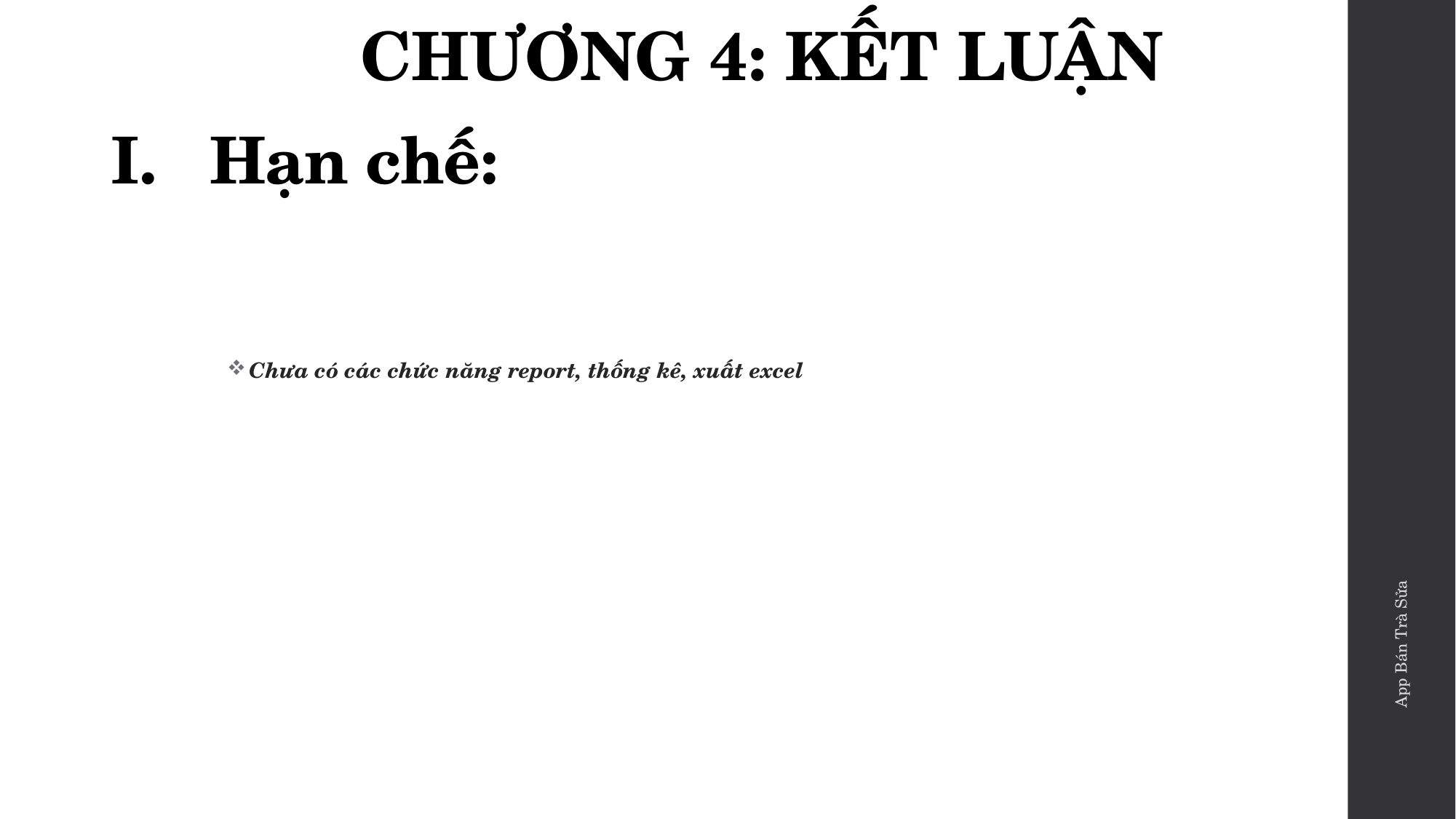

CHƯƠNG 4: KẾT LUẬN
# Hạn chế:

Chưa có các chức năng report, thống kê, xuất excel

App Bán Trà Sửa